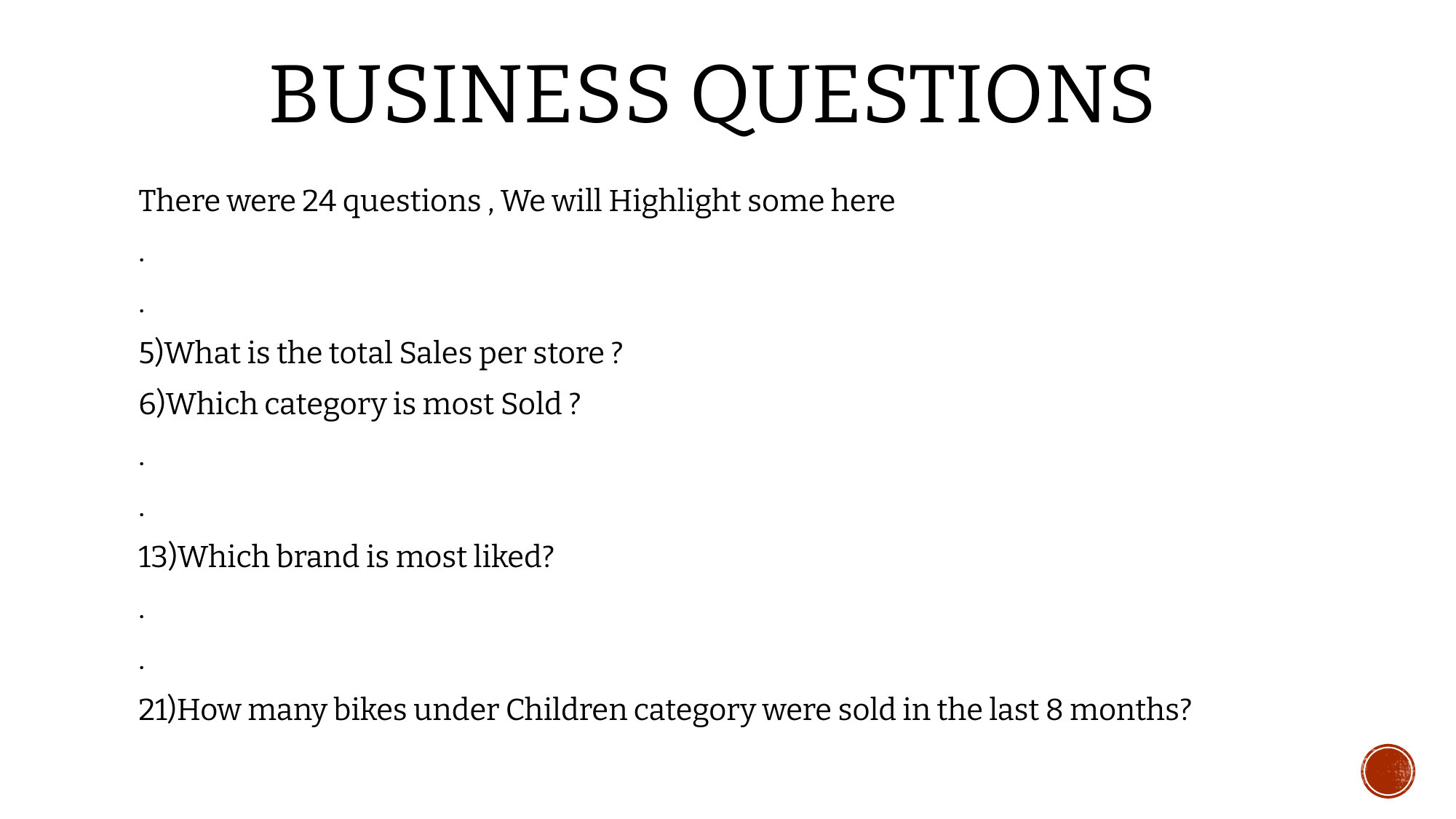

# Business Questions
There were 24 questions , We will Highlight some here
.
.
5)What is the total Sales per store ?
6)Which category is most Sold ?
.
.
13)Which brand is most liked?
.
.
21)How many bikes under Children category were sold in the last 8 months?